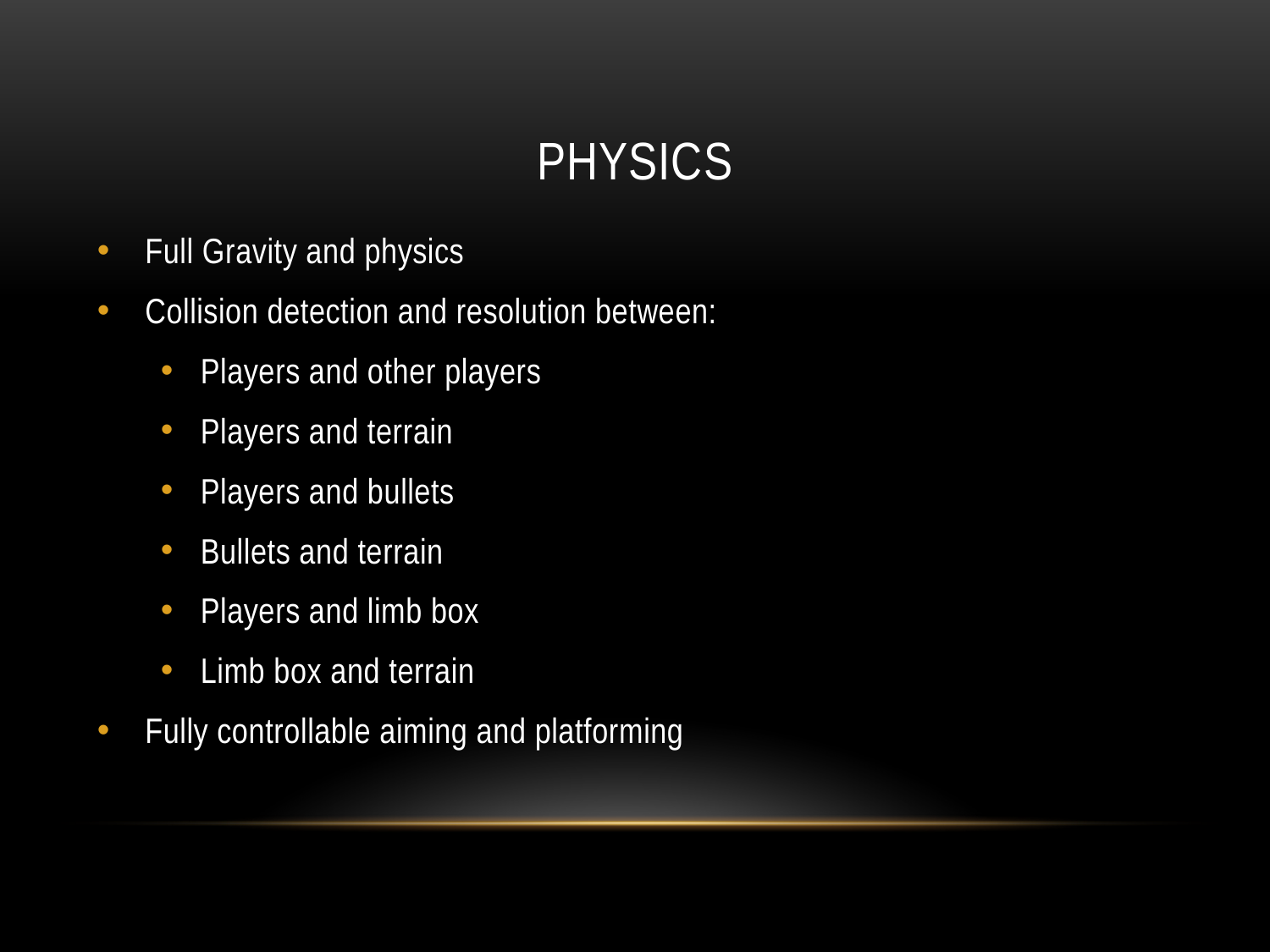

# Physics
Full Gravity and physics
Collision detection and resolution between:
Players and other players
Players and terrain
Players and bullets
Bullets and terrain
Players and limb box
Limb box and terrain
Fully controllable aiming and platforming